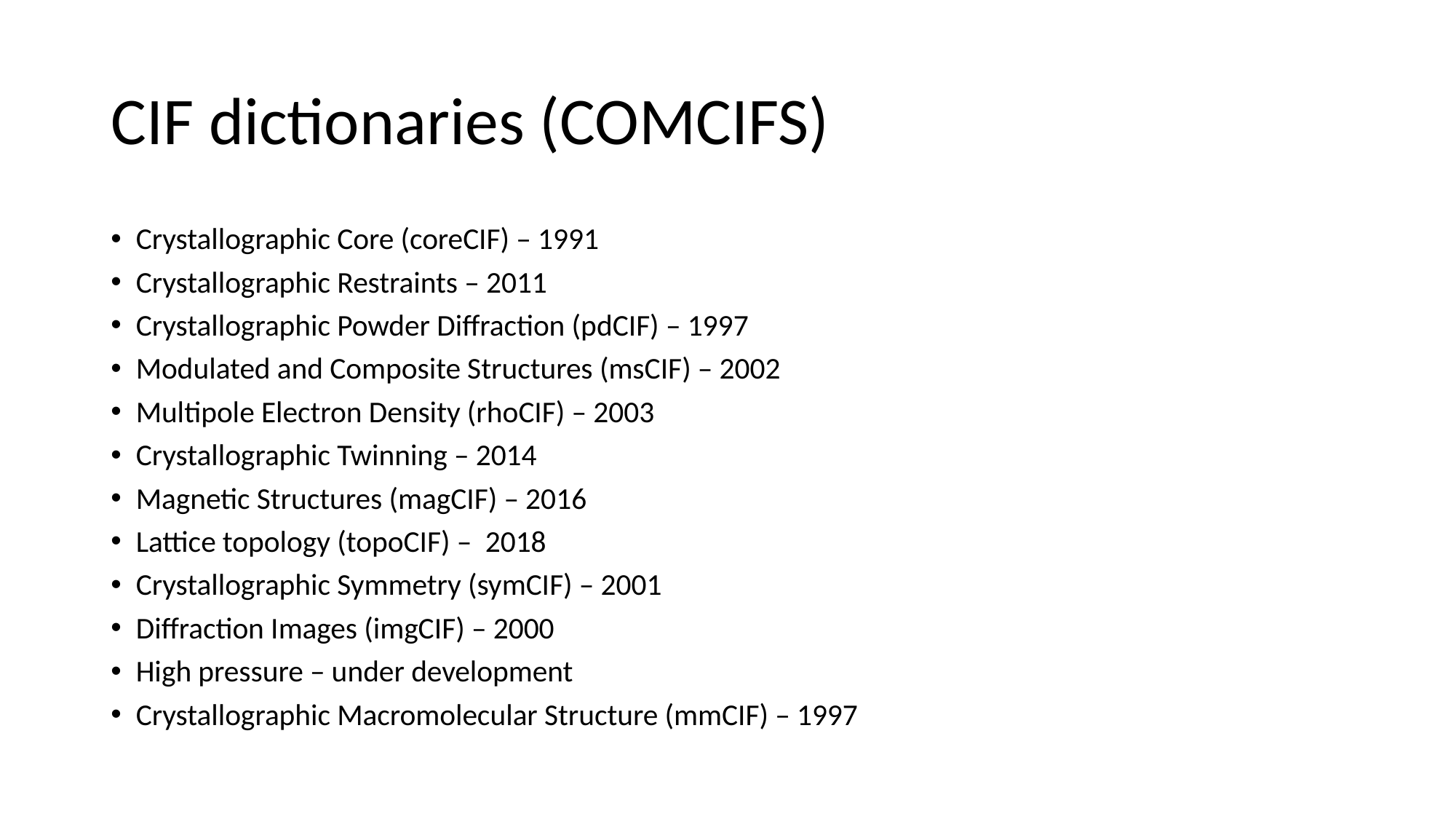

# CIF dictionaries (COMCIFS)
Crystallographic Core (coreCIF) – 1991
Crystallographic Restraints – 2011
Crystallographic Powder Diffraction (pdCIF) – 1997
Modulated and Composite Structures (msCIF) – 2002
Multipole Electron Density (rhoCIF) – 2003
Crystallographic Twinning – 2014
Magnetic Structures (magCIF) – 2016
Lattice topology (topoCIF) –  2018
Crystallographic Symmetry (symCIF) – 2001
Diffraction Images (imgCIF) – 2000
High pressure – under development
Crystallographic Macromolecular Structure (mmCIF) – 1997